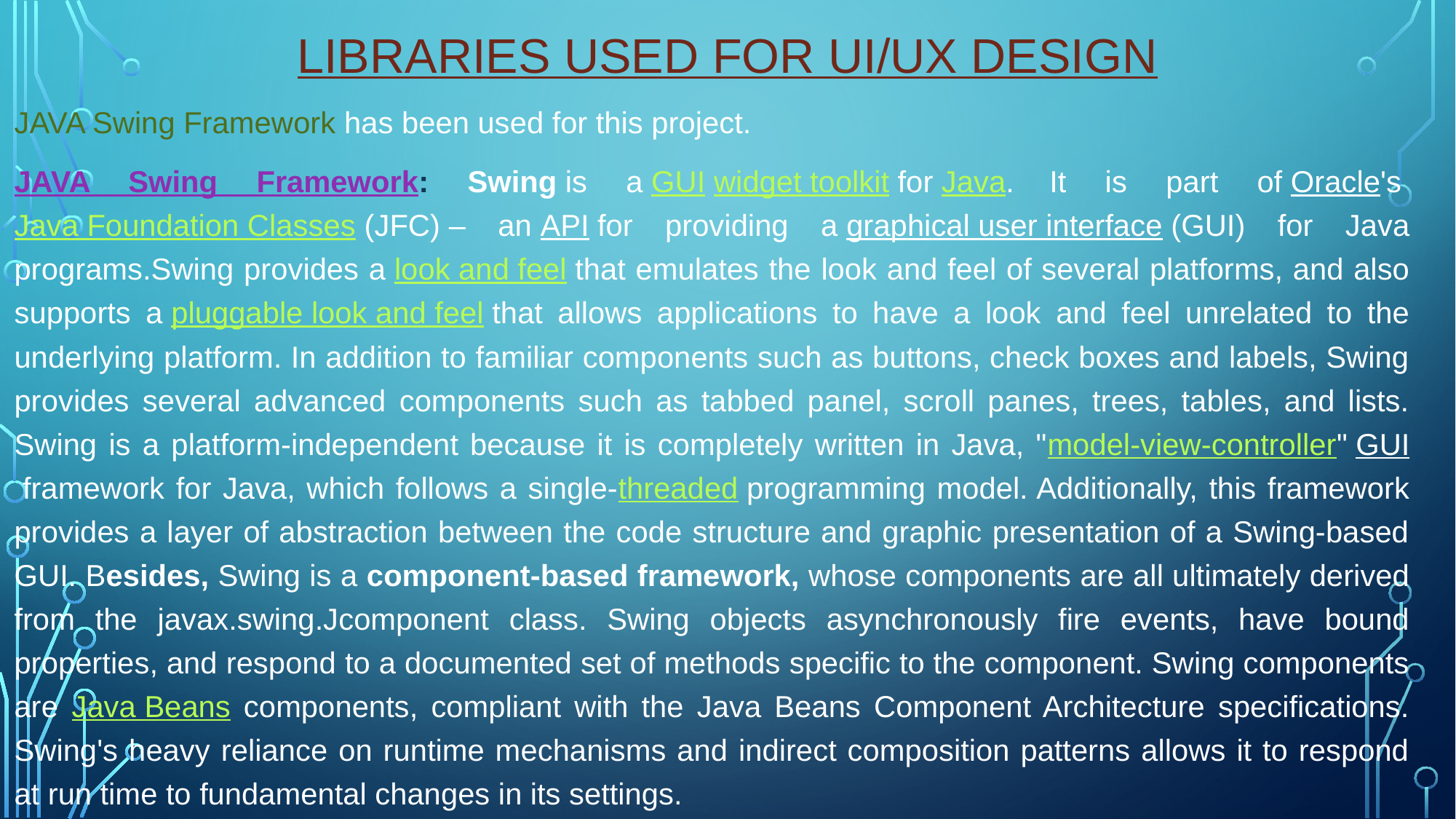

# LIBRARIES USED FOR UI/UX DESIGN
JAVA Swing Framework has been used for this project.
JAVA Swing Framework: Swing is a GUI widget toolkit for Java. It is part of Oracle's Java Foundation Classes (JFC) – an API for providing a graphical user interface (GUI) for Java programs.Swing provides a look and feel that emulates the look and feel of several platforms, and also supports a pluggable look and feel that allows applications to have a look and feel unrelated to the underlying platform. In addition to familiar components such as buttons, check boxes and labels, Swing provides several advanced components such as tabbed panel, scroll panes, trees, tables, and lists. Swing is a platform-independent because it is completely written in Java, "model-view-controller" GUI framework for Java, which follows a single-threaded programming model. Additionally, this framework provides a layer of abstraction between the code structure and graphic presentation of a Swing-based GUI. Besides, Swing is a component-based framework, whose components are all ultimately derived from the javax.swing.Jcomponent class. Swing objects asynchronously fire events, have bound properties, and respond to a documented set of methods specific to the component. Swing components are Java Beans components, compliant with the Java Beans Component Architecture specifications. Swing's heavy reliance on runtime mechanisms and indirect composition patterns allows it to respond at run time to fundamental changes in its settings.